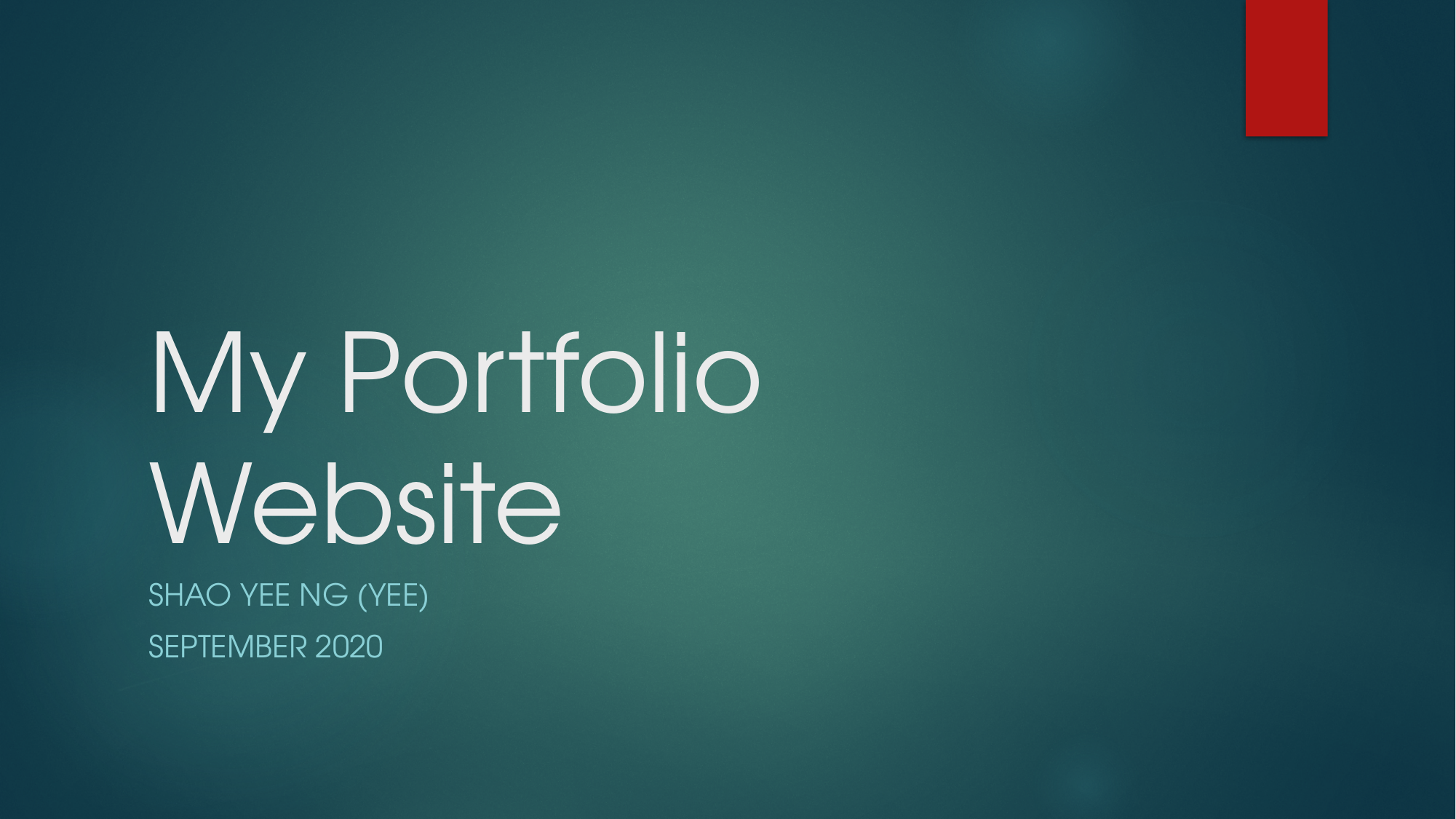

# My Portfolio Website
Shao Yee Ng (yee)
September 2020